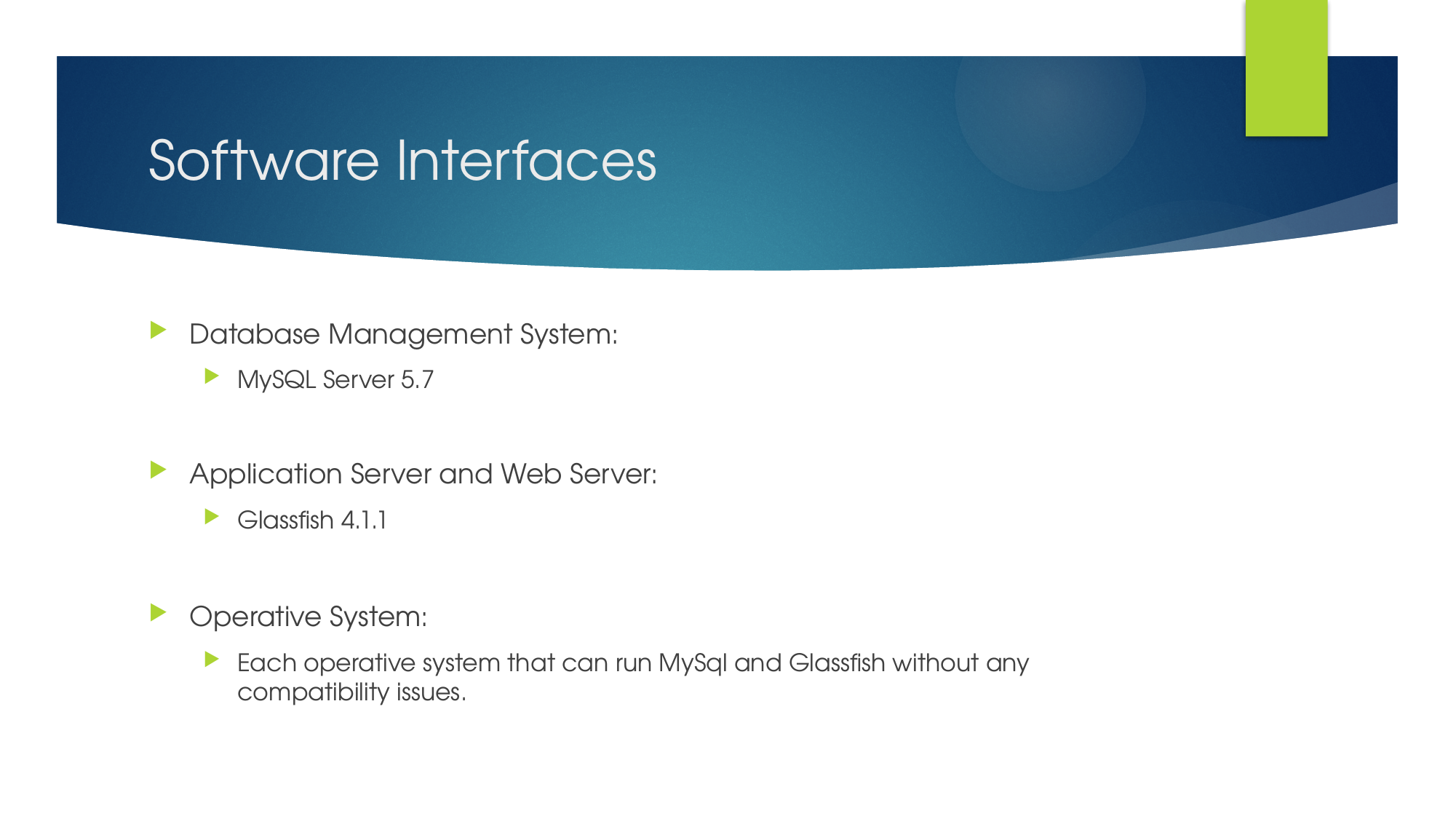

# Software Interfaces
Database Management System:
MySQL Server 5.7

Application Server and Web Server:
Glassfish 4.1.1

Operative System:
Each operative system that can run MySql and Glassfish without any compatibility issues.